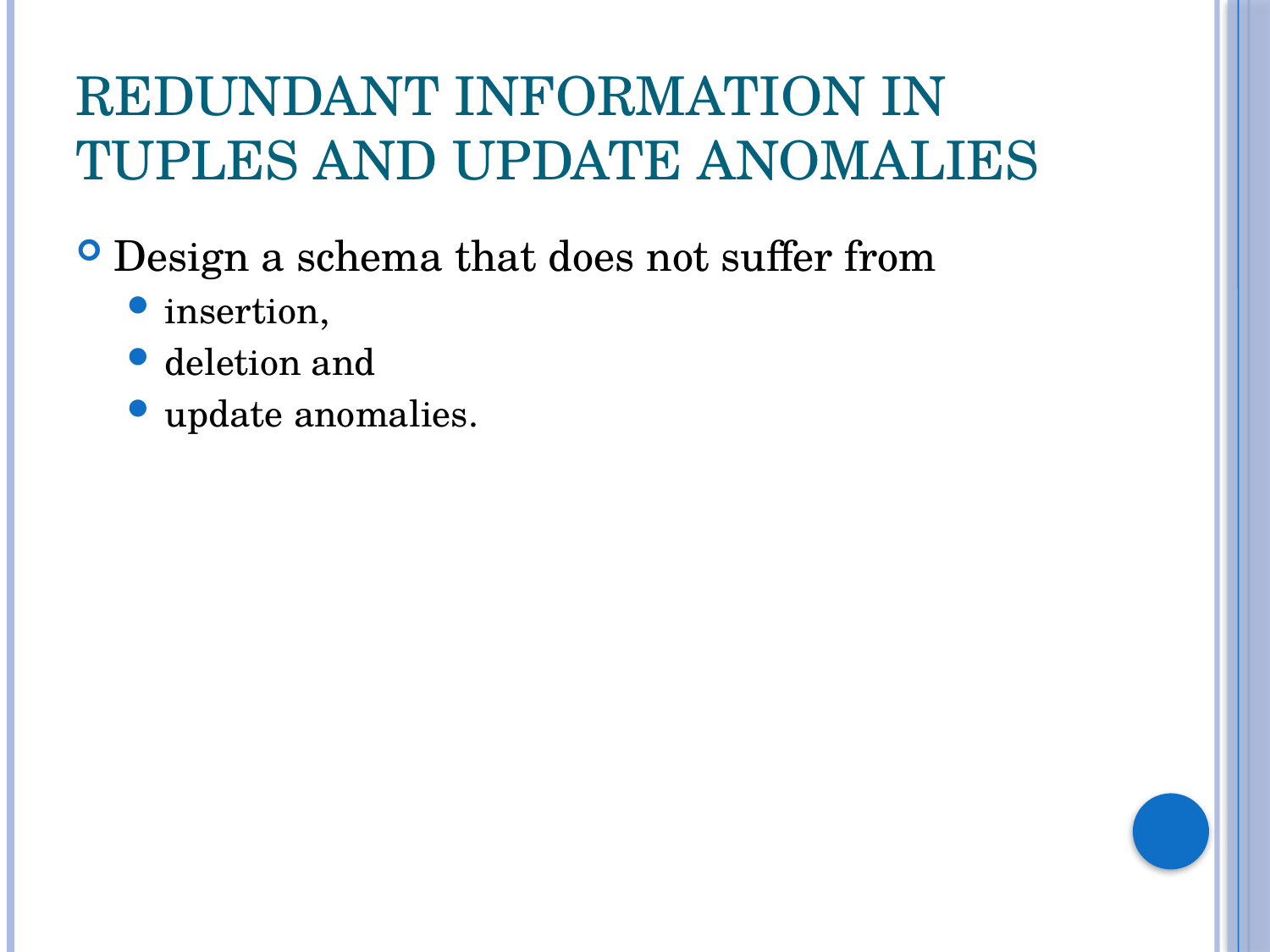

# Redundant Information in Tuples and Update Anomalies
Design a schema that does not suffer from
insertion,
deletion and
update anomalies.
16